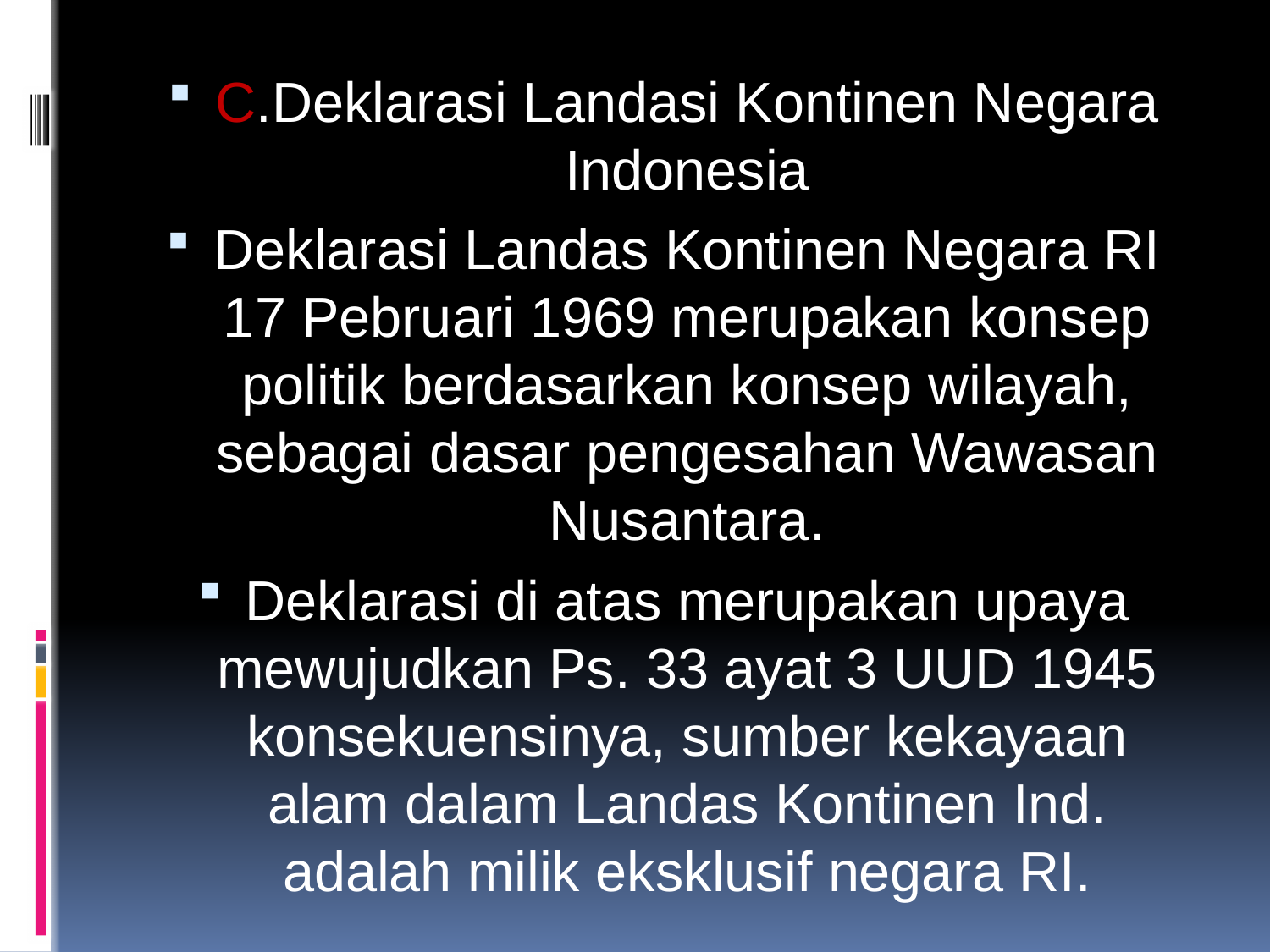

C.Deklarasi Landasi Kontinen Negara Indonesia
Deklarasi Landas Kontinen Negara RI 17 Pebruari 1969 merupakan konsep politik berdasarkan konsep wilayah, sebagai dasar pengesahan Wawasan Nusantara.
Deklarasi di atas merupakan upaya mewujudkan Ps. 33 ayat 3 UUD 1945 konsekuensinya, sumber kekayaan alam dalam Landas Kontinen Ind. adalah milik eksklusif negara RI.